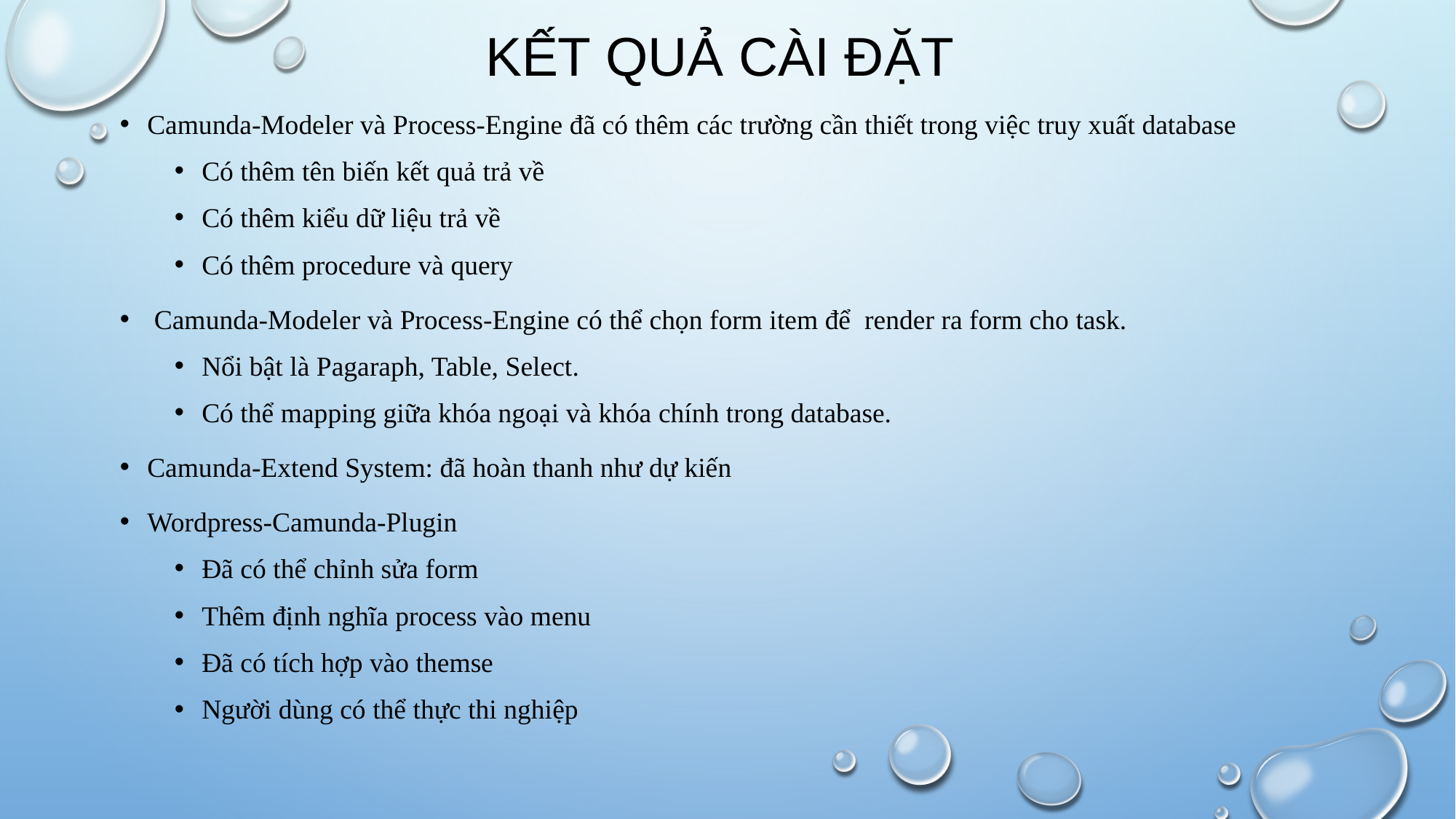

# Kết quả Cài đặt
Camunda-Modeler và Process-Engine đã có thêm các trường cần thiết trong việc truy xuất database
Có thêm tên biến kết quả trả về
Có thêm kiểu dữ liệu trả về
Có thêm procedure và query
 Camunda-Modeler và Process-Engine có thể chọn form item để  render ra form cho task.
Nổi bật là Pagaraph, Table, Select.
Có thể mapping giữa khóa ngoại và khóa chính trong database.
Camunda-Extend System: đã hoàn thanh như dự kiến
Wordpress-Camunda-Plugin
Đã có thể chỉnh sửa form
Thêm định nghĩa process vào menu
Đã có tích hợp vào themse
Người dùng có thể thực thi nghiệp